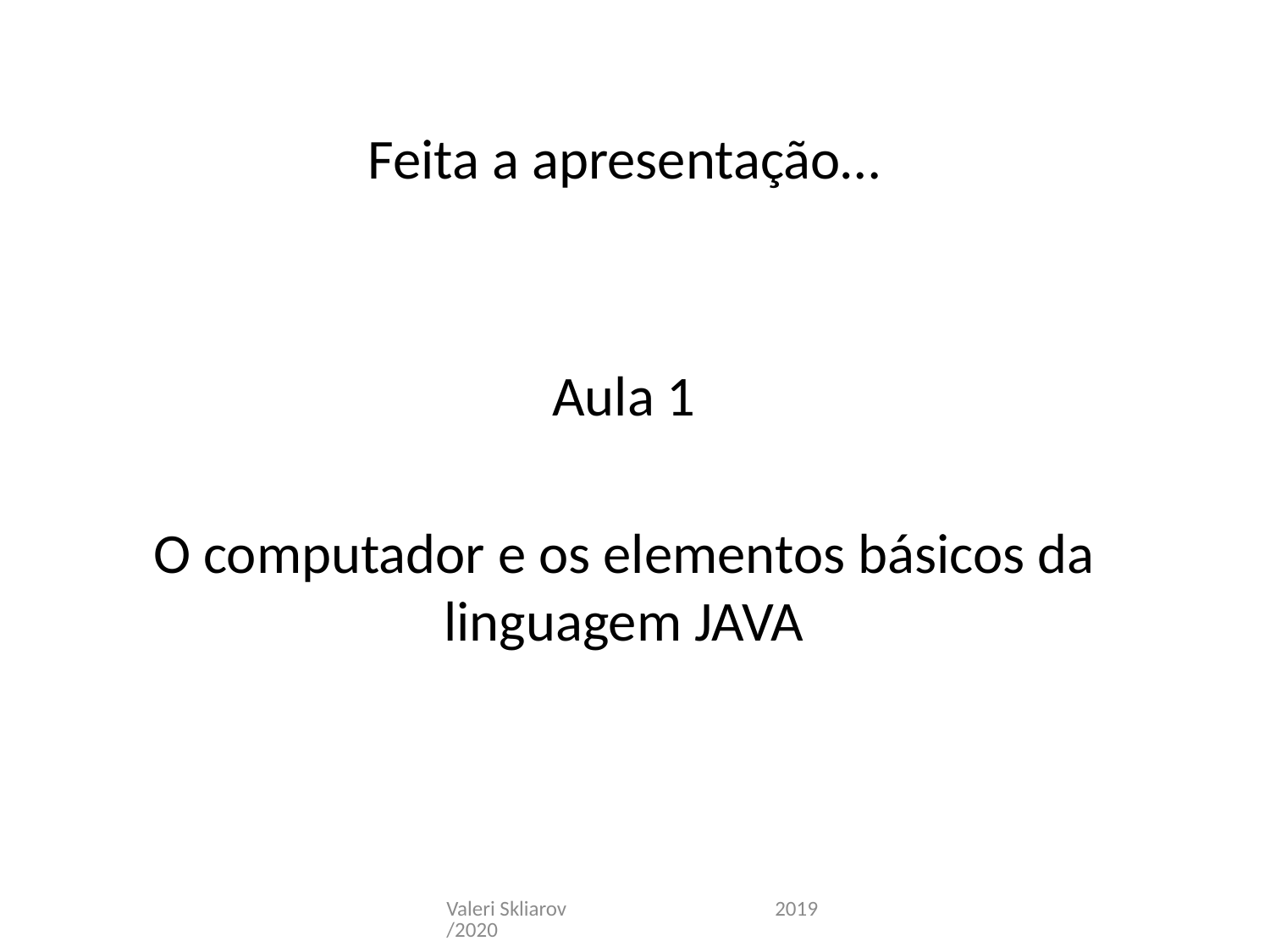

Feita a apresentação…

Aula 1

O computador e os elementos básicos da linguagem JAVA
Valeri Skliarov                                           2019/2020